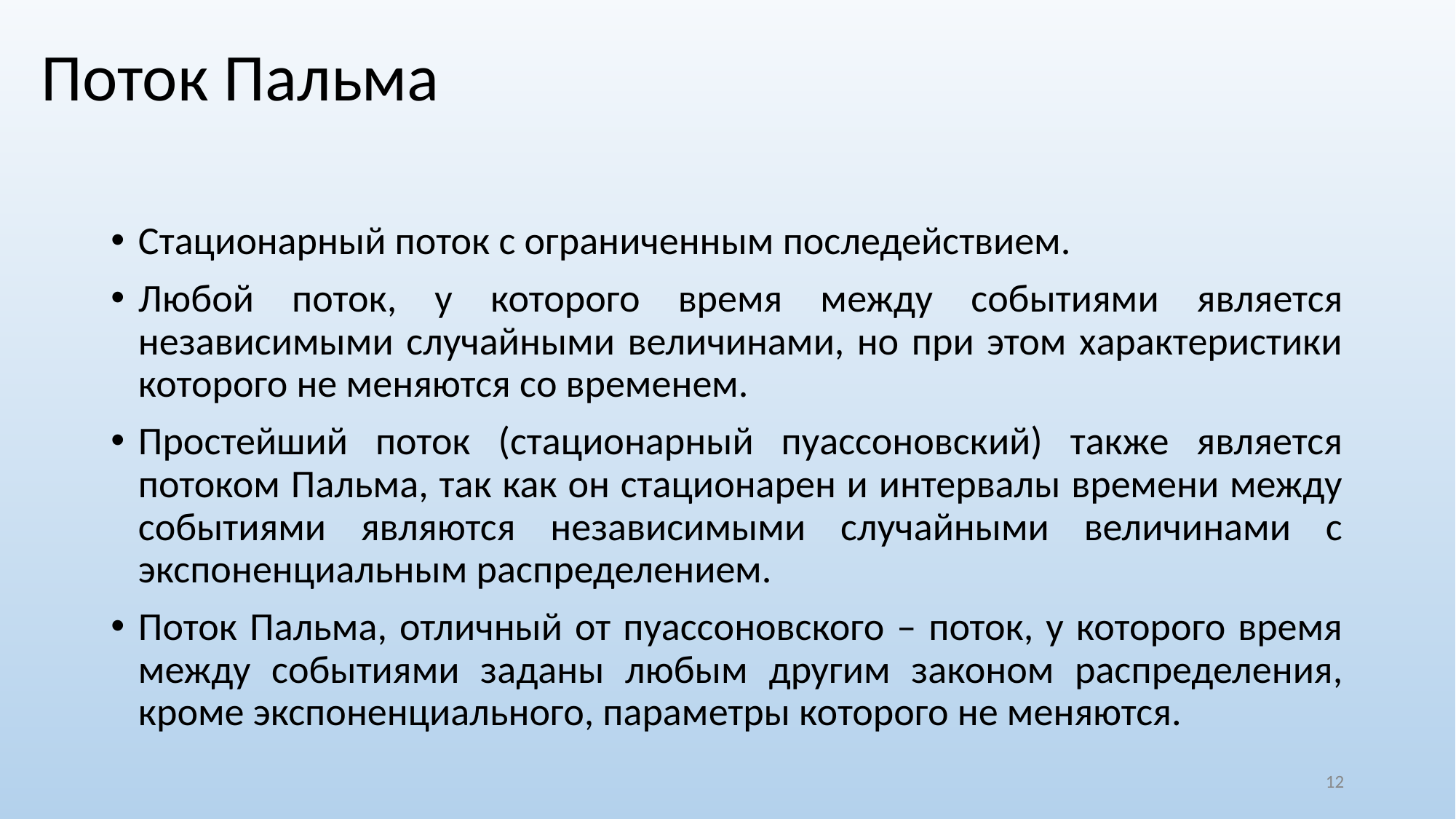

# Поток Пальма

Стационарный поток с ограниченным последействием.
Любой поток, у которого время между событиями является независимыми случайными величинами, но при этом характеристики которого не меняются со временем.
Простейший поток (стационарный пуассоновский) также является потоком Пальма, так как он стационарен и интервалы времени между событиями являются независимыми случайными величинами с экспоненциальным распределением.
Поток Пальма, отличный от пуассоновского – поток, у которого время между событиями заданы любым другим законом распределения, кроме экспоненциального, параметры которого не меняются.

12